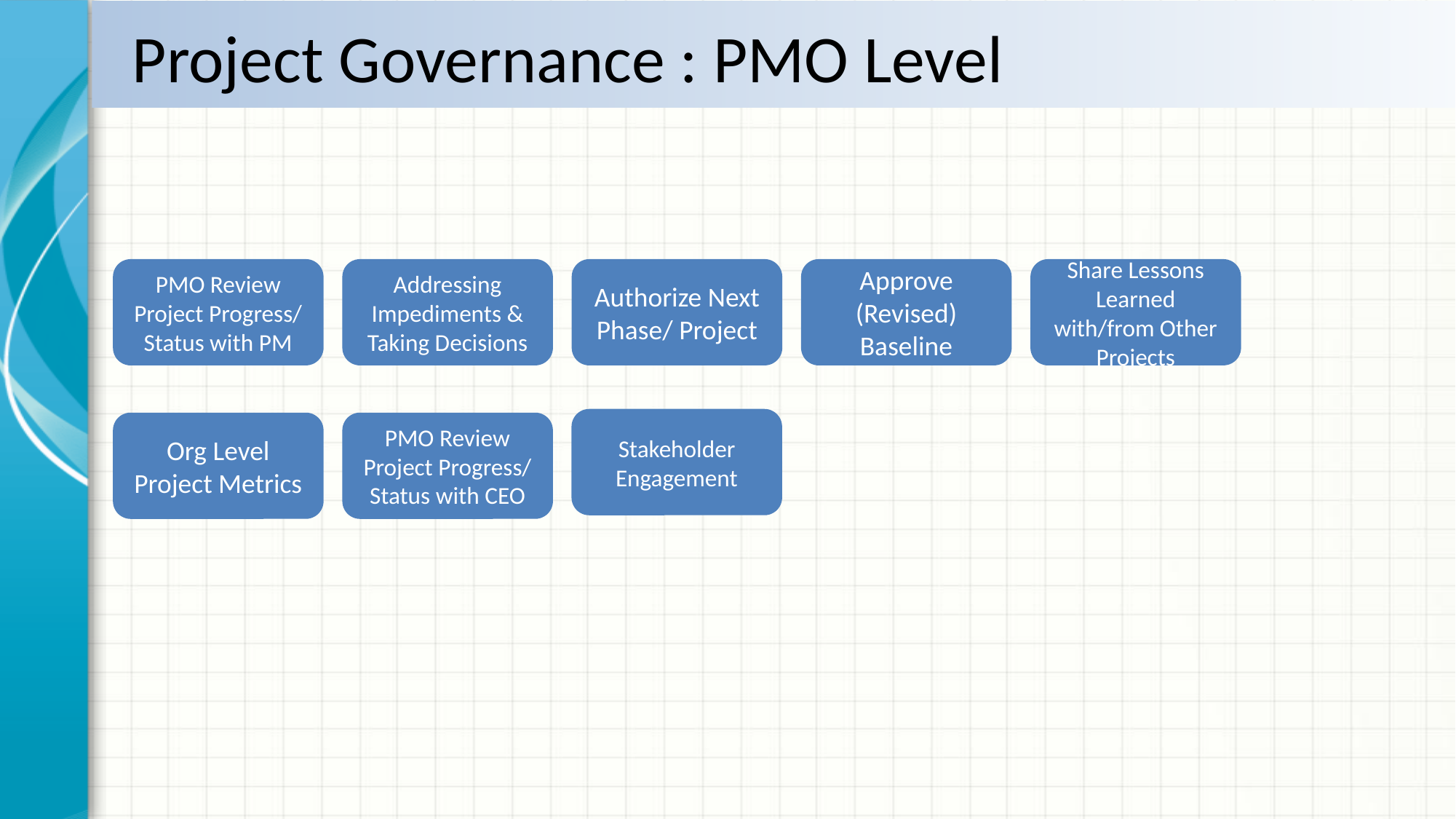

# Project Governance : PMO Level
Share Lessons Learned with/from Other Projects
PMO Review Project Progress/ Status with PM
Addressing Impediments & Taking Decisions
Authorize Next Phase/ Project
Approve (Revised) Baseline
Stakeholder Engagement
PMO Review Project Progress/ Status with CEO
Org Level Project Metrics